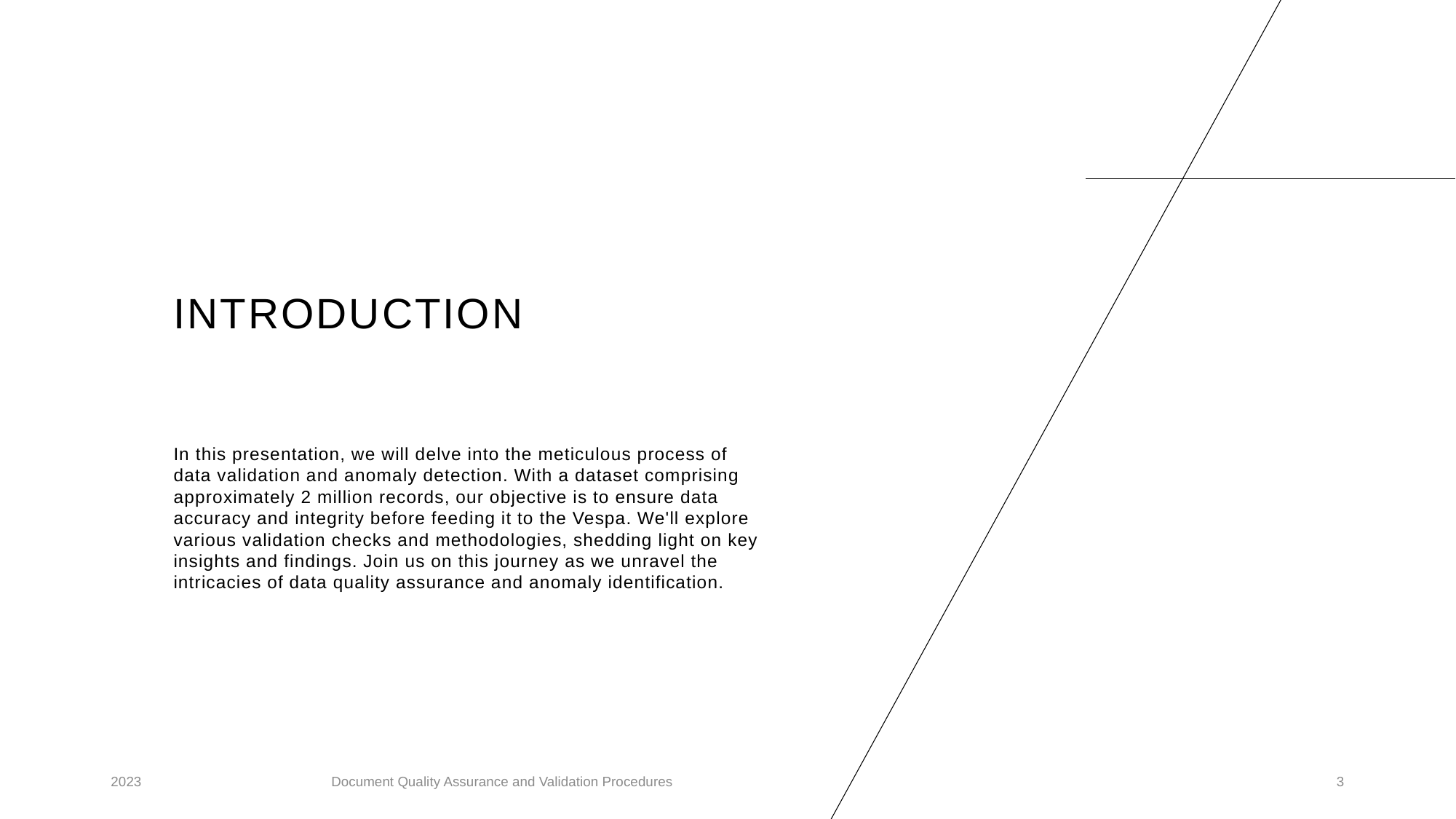

# INTRODUCTION
In this presentation, we will delve into the meticulous process of data validation and anomaly detection. With a dataset comprising approximately 2 million records, our objective is to ensure data accuracy and integrity before feeding it to the Vespa. We'll explore various validation checks and methodologies, shedding light on key insights and findings. Join us on this journey as we unravel the intricacies of data quality assurance and anomaly identification.
2023
Document Quality Assurance and Validation Procedures
3